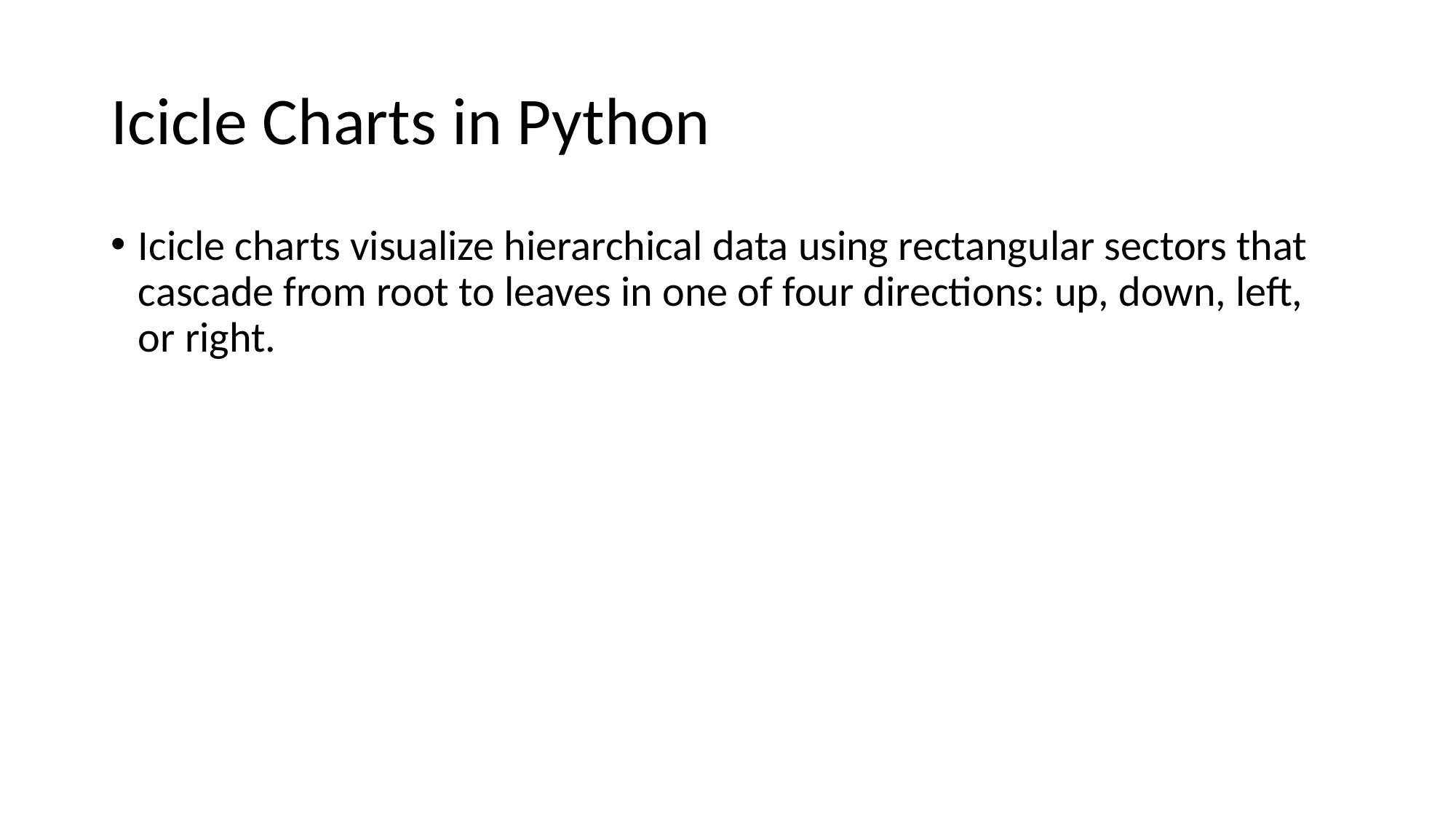

# Icicle Charts in Python
Icicle charts visualize hierarchical data using rectangular sectors that cascade from root to leaves in one of four directions: up, down, left, or right.